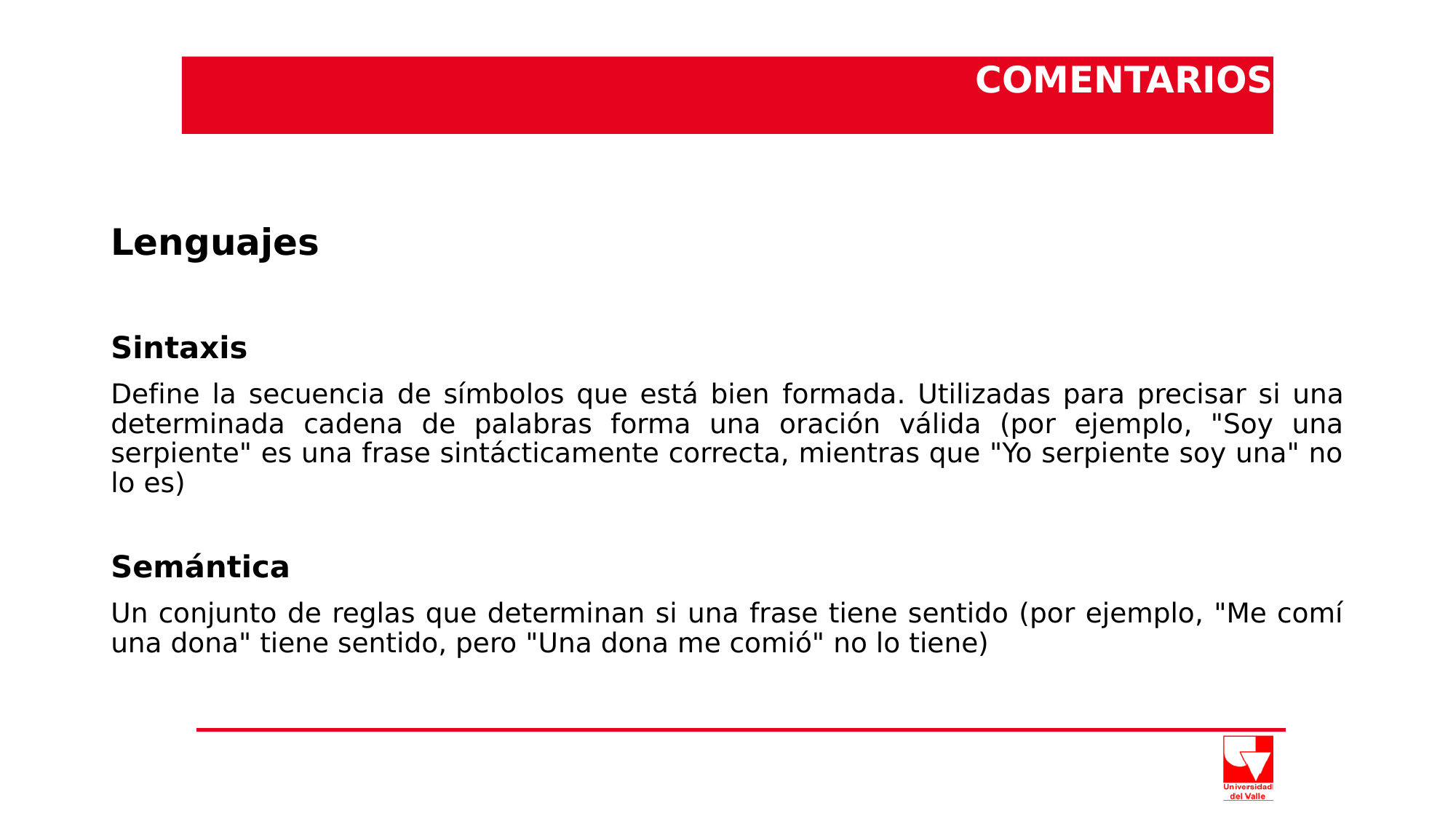

COMENTARIOS
# Lenguajes

Sintaxis
Define la secuencia de símbolos que está bien formada. Utilizadas para precisar si una determinada cadena de palabras forma una oración válida (por ejemplo, "Soy una serpiente" es una frase sintácticamente correcta, mientras que "Yo serpiente soy una" no lo es)

Semántica
Un conjunto de reglas que determinan si una frase tiene sentido (por ejemplo, "Me comí una dona" tiene sentido, pero "Una dona me comió" no lo tiene)